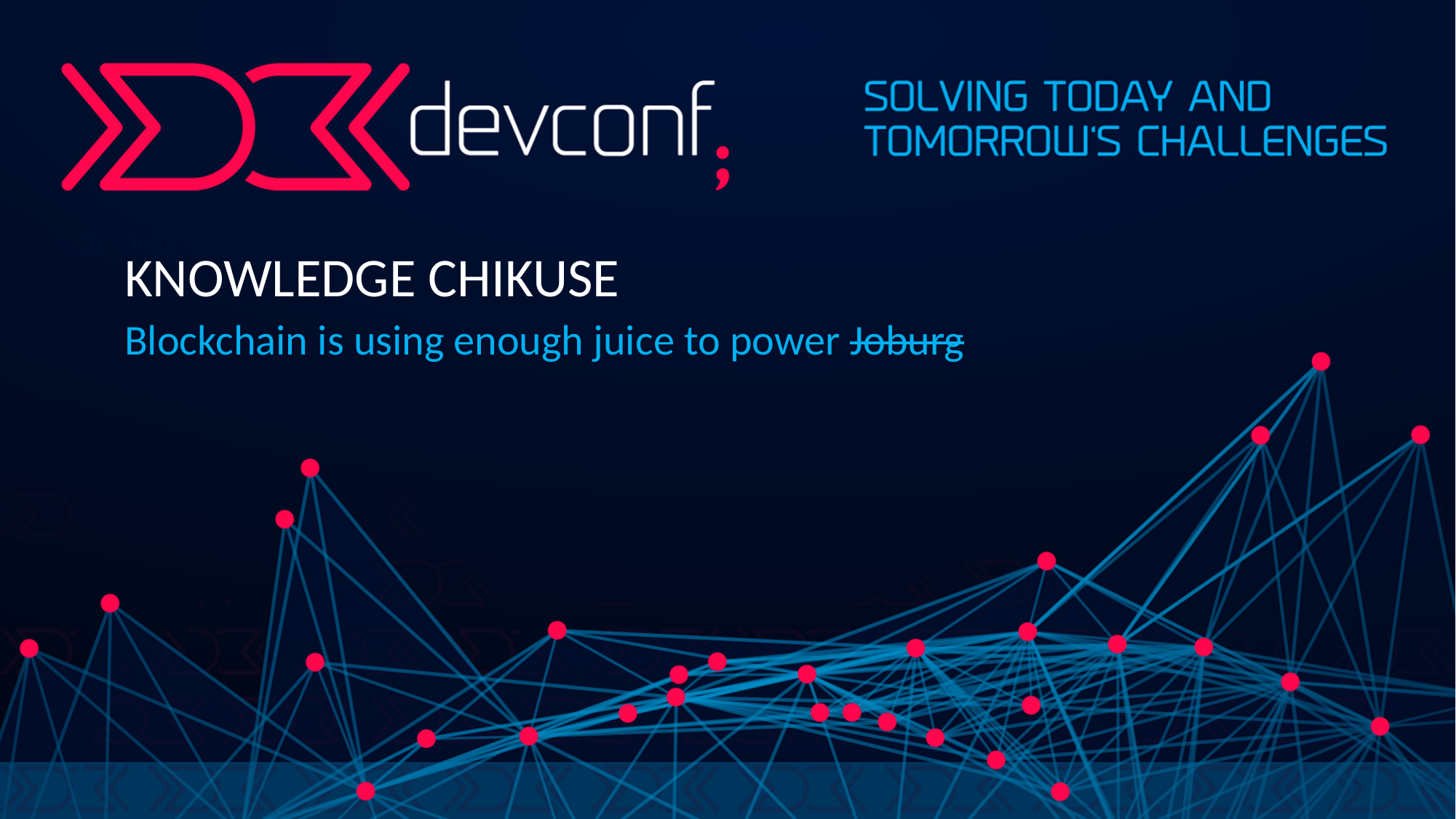

KNOWLEDGE CHIKUSE
Blockchain is using enough juice to power Joburg